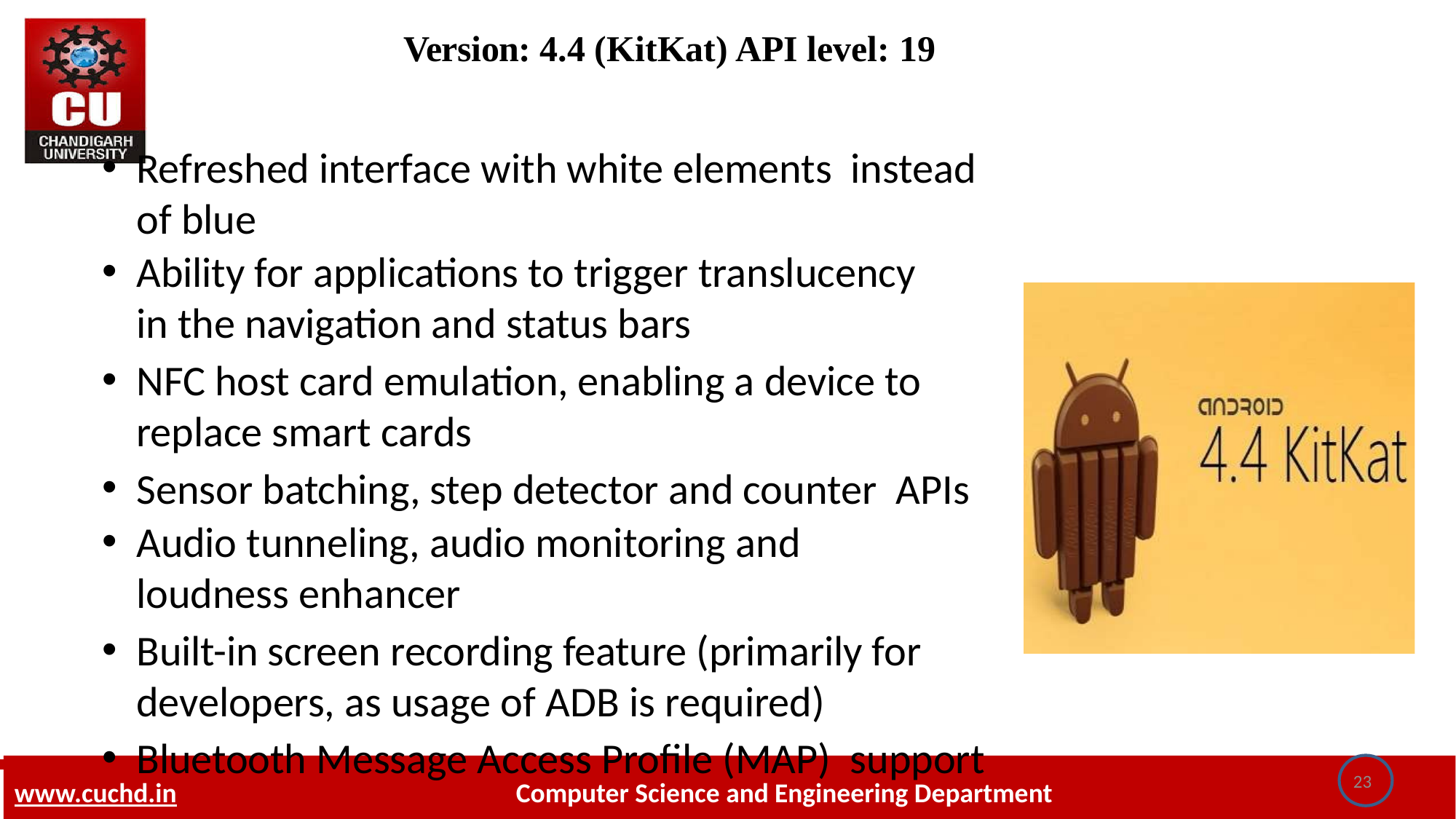

# Version: 4.4 (KitKat) API level: 19
Refreshed interface with white elements  instead of blue
Ability for applications to trigger translucency
in the navigation and status bars
NFC host card emulation, enabling a device to  replace smart cards
Sensor batching, step detector and counter  APIs
Audio tunneling, audio monitoring and
loudness enhancer
Built-in screen recording feature (primarily for  developers, as usage of ADB is required)
Bluetooth Message Access Profile (MAP)  support

23